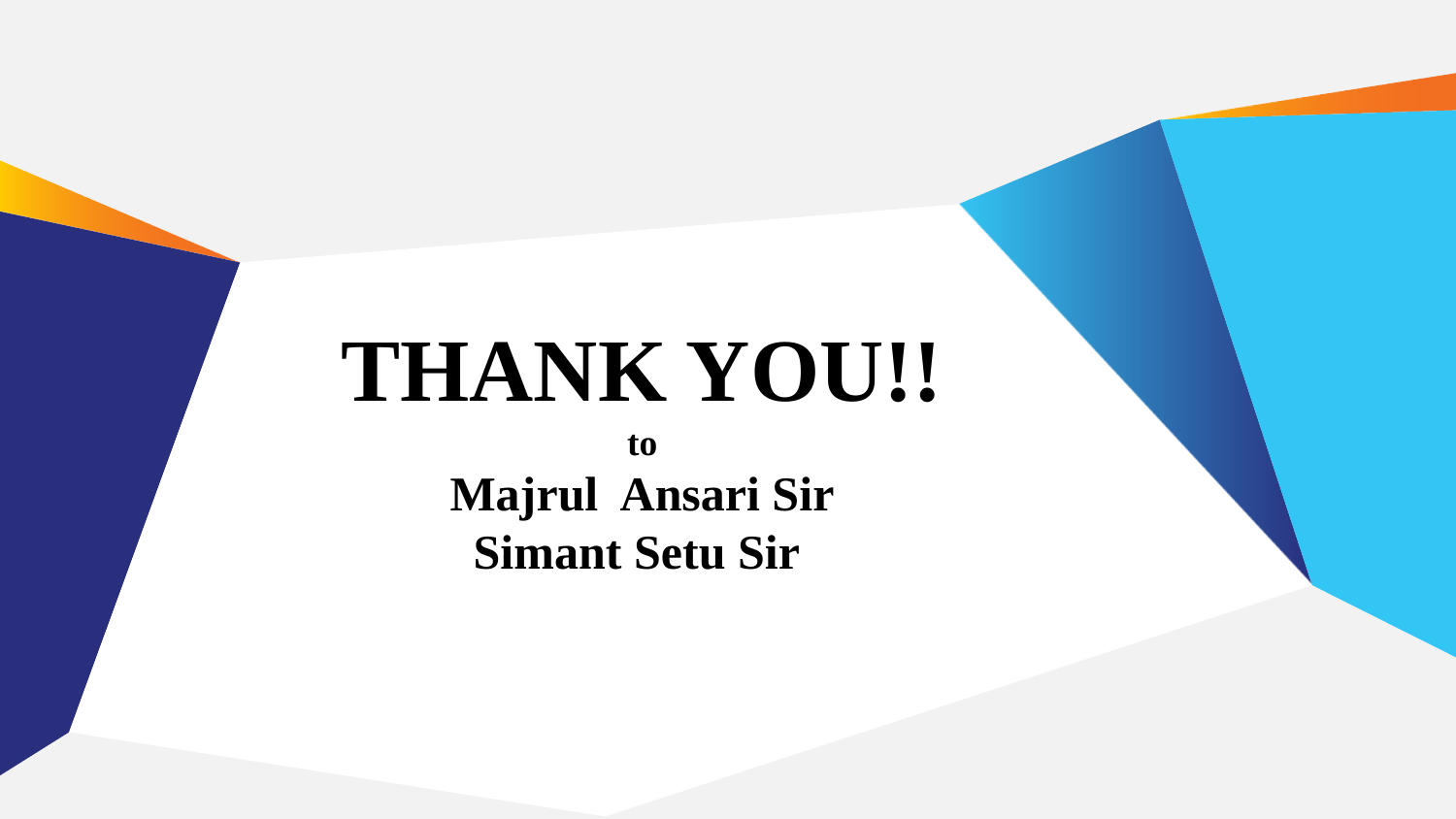

THANK YOU!!
to
Majrul  Ansari Sir
Simant Setu Sir